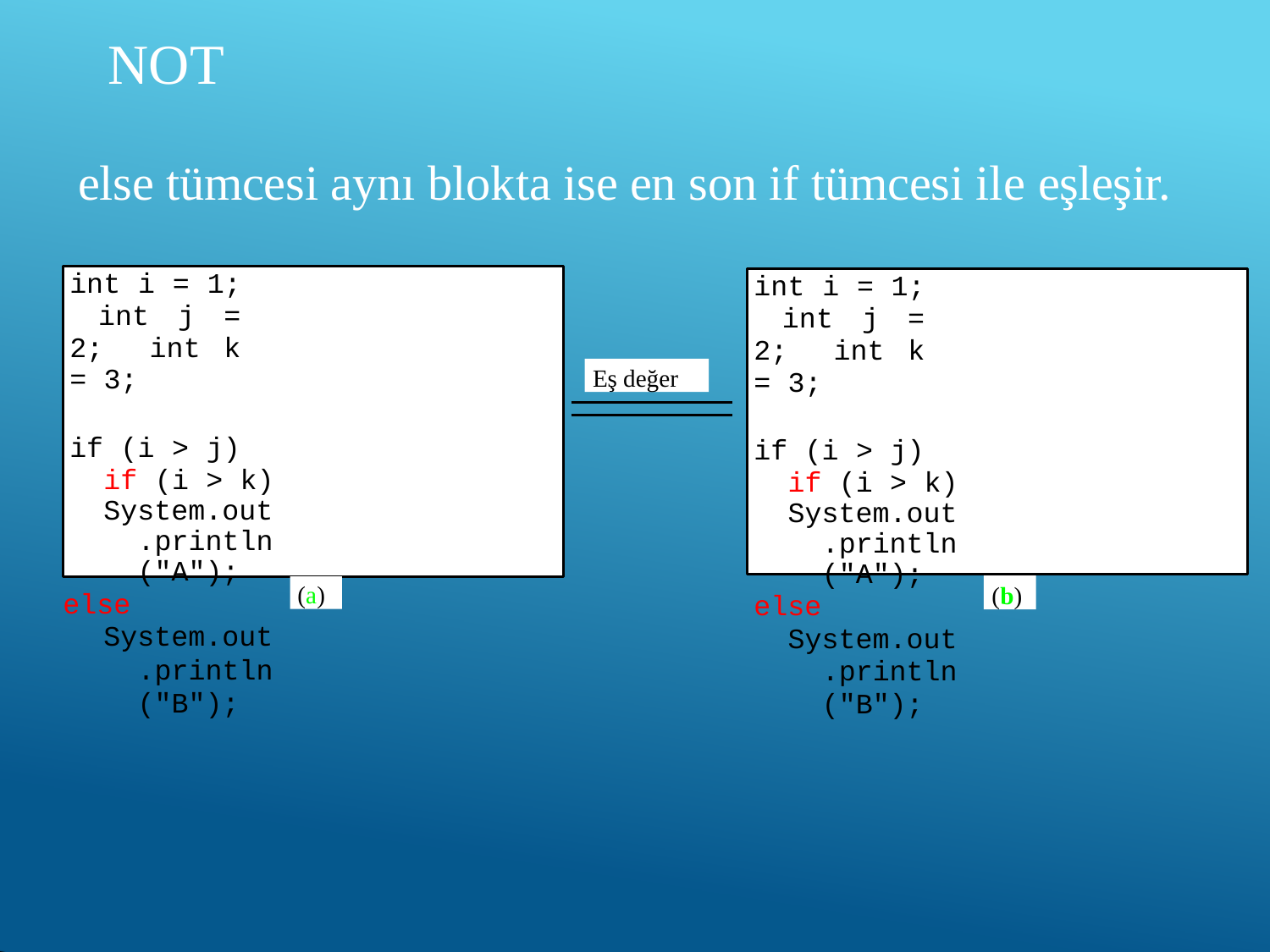

# NOT
else tümcesi aynı blokta ise en son if tümcesi ile eşleşir.

int i = 1;  int j = 2;  int k = 3;

if (i > j)  if (i > k)
System.out.println("A");
else
System.out.println("B");

int i = 1;  int j = 2;  int k = 3;

if (i > j)  if (i > k)
System.out.println("A");
else
System.out.println("B");
Eş değer

(b)
(a)